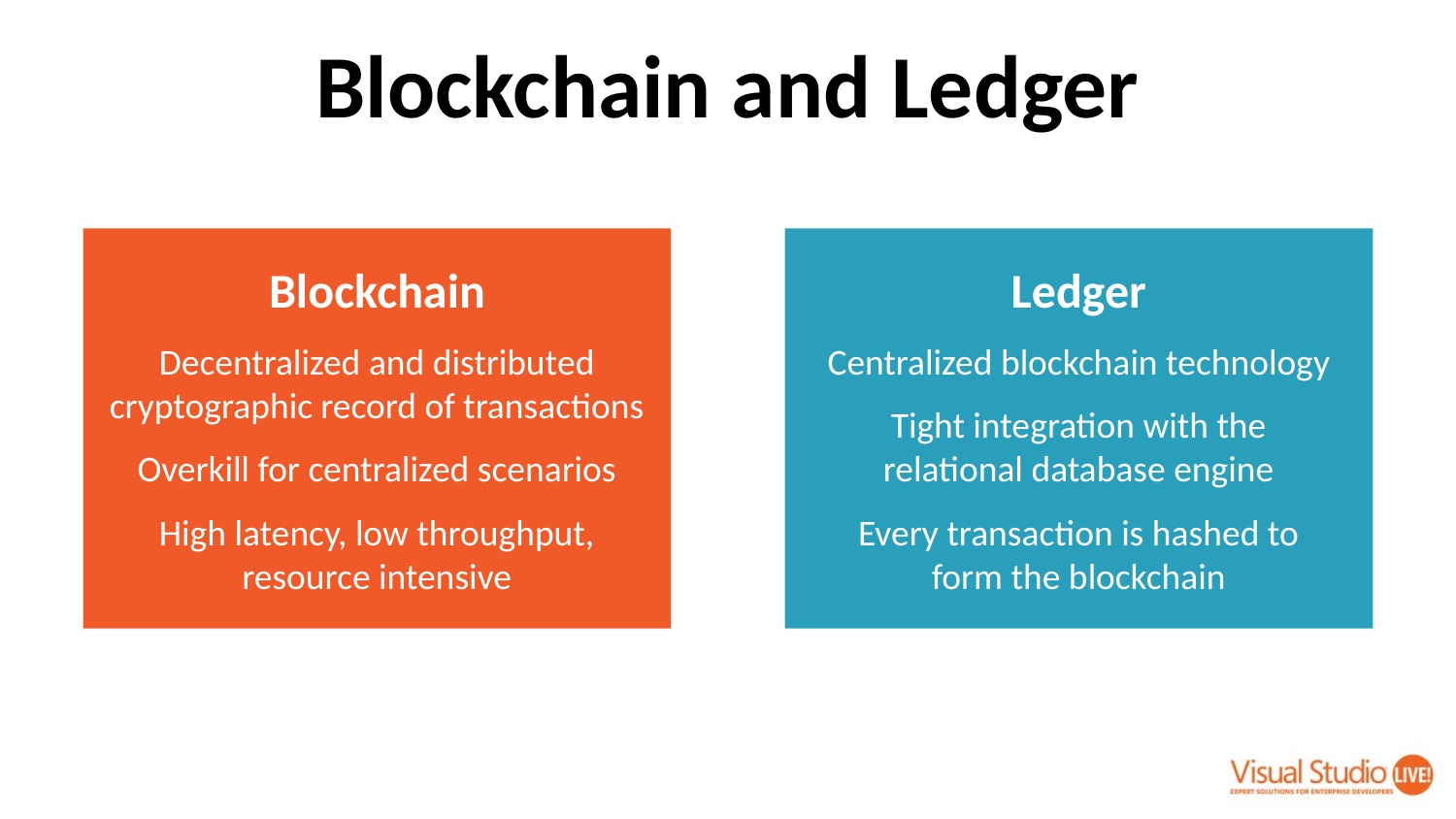

# Blockchain and Ledger
Blockchain
Decentralized and distributed
cryptographic record of transactions
Overkill for centralized scenarios
High latency, low throughput,
resource intensive
Ledger
Centralized blockchain technology
Tight integration with the
relational database engine
Every transaction is hashed to
form the blockchain